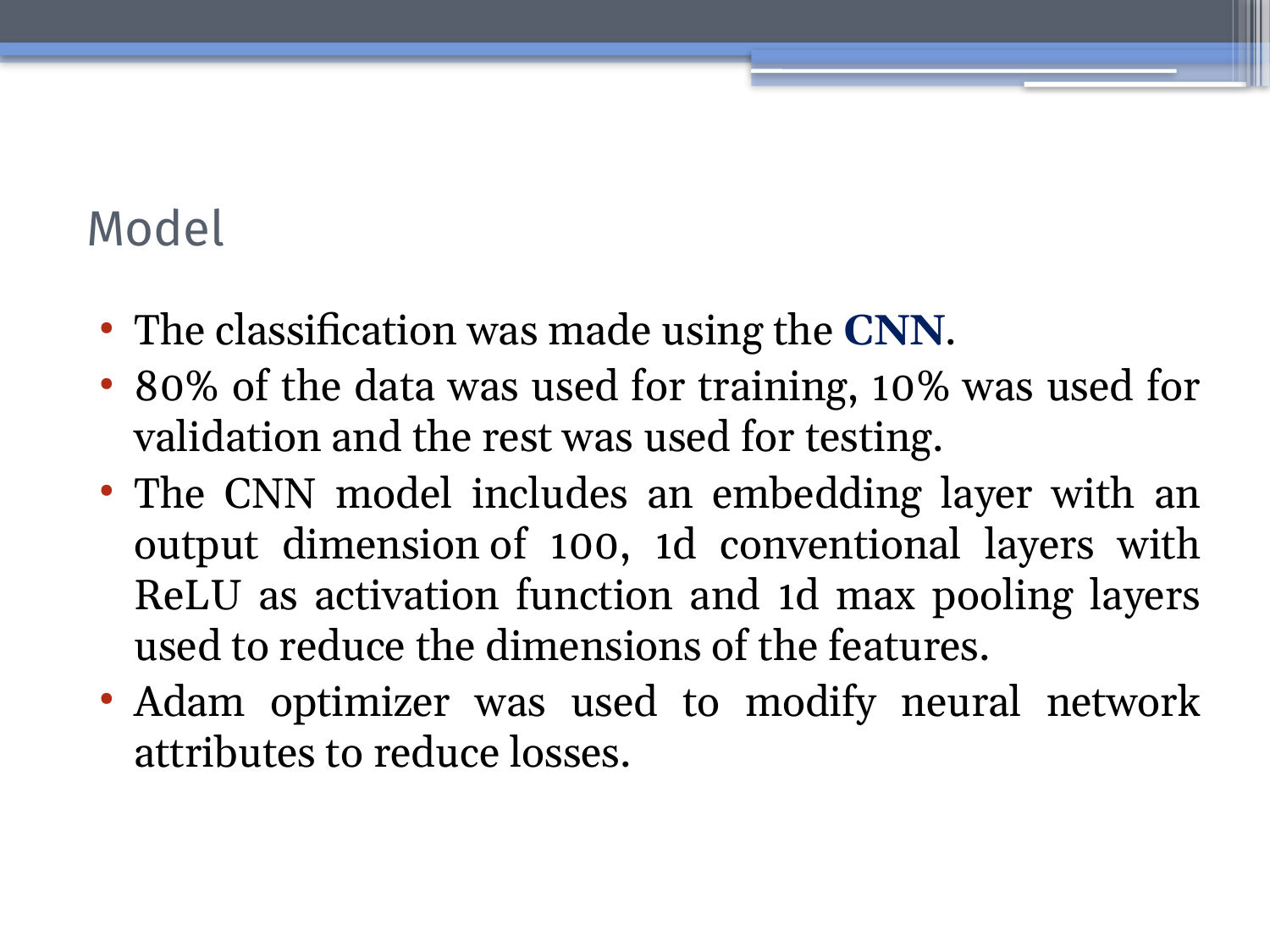

Model
The classification was made using the CNN.
80% of the data was used for training, 10% was used for validation and the rest was used for testing.
The CNN model includes an embedding layer with an output dimension of 100, 1d conventional layers with ReLU as activation function and 1d max pooling layers used to reduce the dimensions of the features.
Adam optimizer was used to modify neural network attributes to reduce losses.